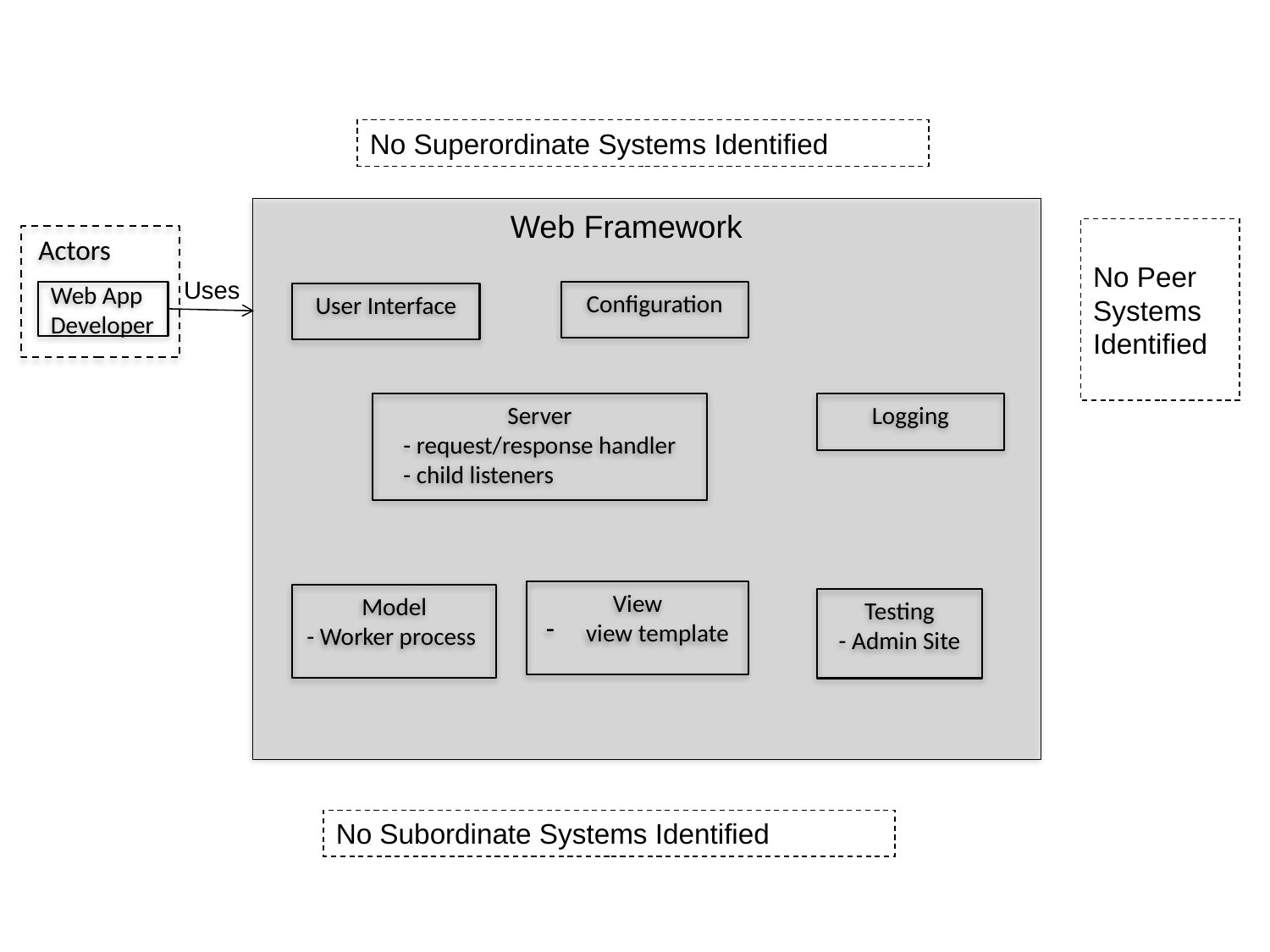

No Superordinate Systems Identified

Web Framework

No Peer Systems Identified

 Actors
Uses
Web App Developer
Configuration
User Interface
Server
- request/response handler
- child listeners
Logging
View
view template

Model
- Worker process
Testing
- Admin Site
No Subordinate Systems Identified